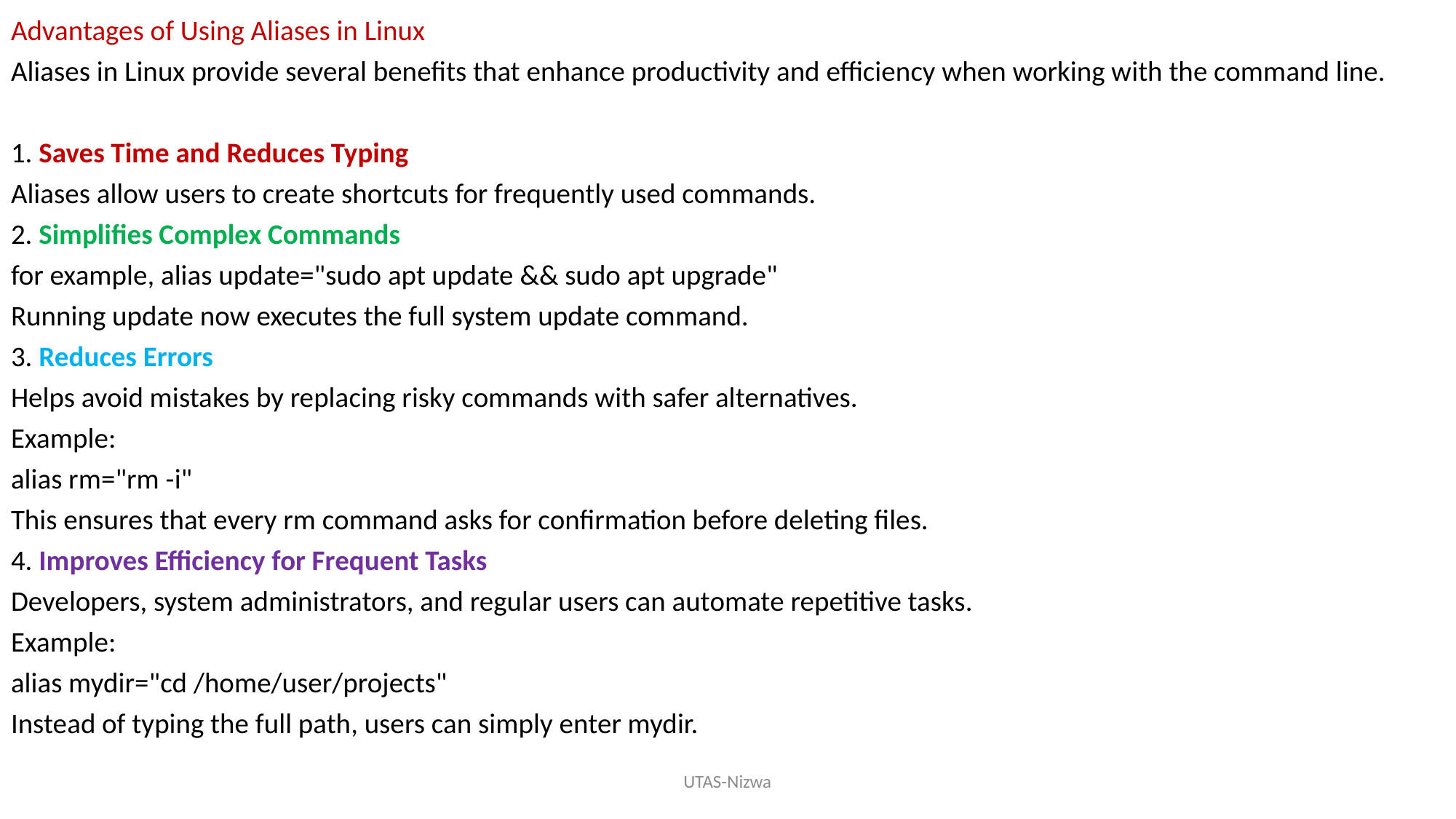

Advantages of Using Aliases in Linux
Aliases in Linux provide several benefits that enhance productivity and efficiency when working with the command line.

1. Saves Time and Reduces Typing
Aliases allow users to create shortcuts for frequently used commands.
2. Simplifies Complex Commands
for example, alias update="sudo apt update && sudo apt upgrade"
Running update now executes the full system update command.
3. Reduces Errors
Helps avoid mistakes by replacing risky commands with safer alternatives.
Example:
alias rm="rm -i"
This ensures that every rm command asks for confirmation before deleting files.
4. Improves Efficiency for Frequent Tasks
Developers, system administrators, and regular users can automate repetitive tasks.
Example:
alias mydir="cd /home/user/projects"
Instead of typing the full path, users can simply enter mydir.

UTAS-Nizwa